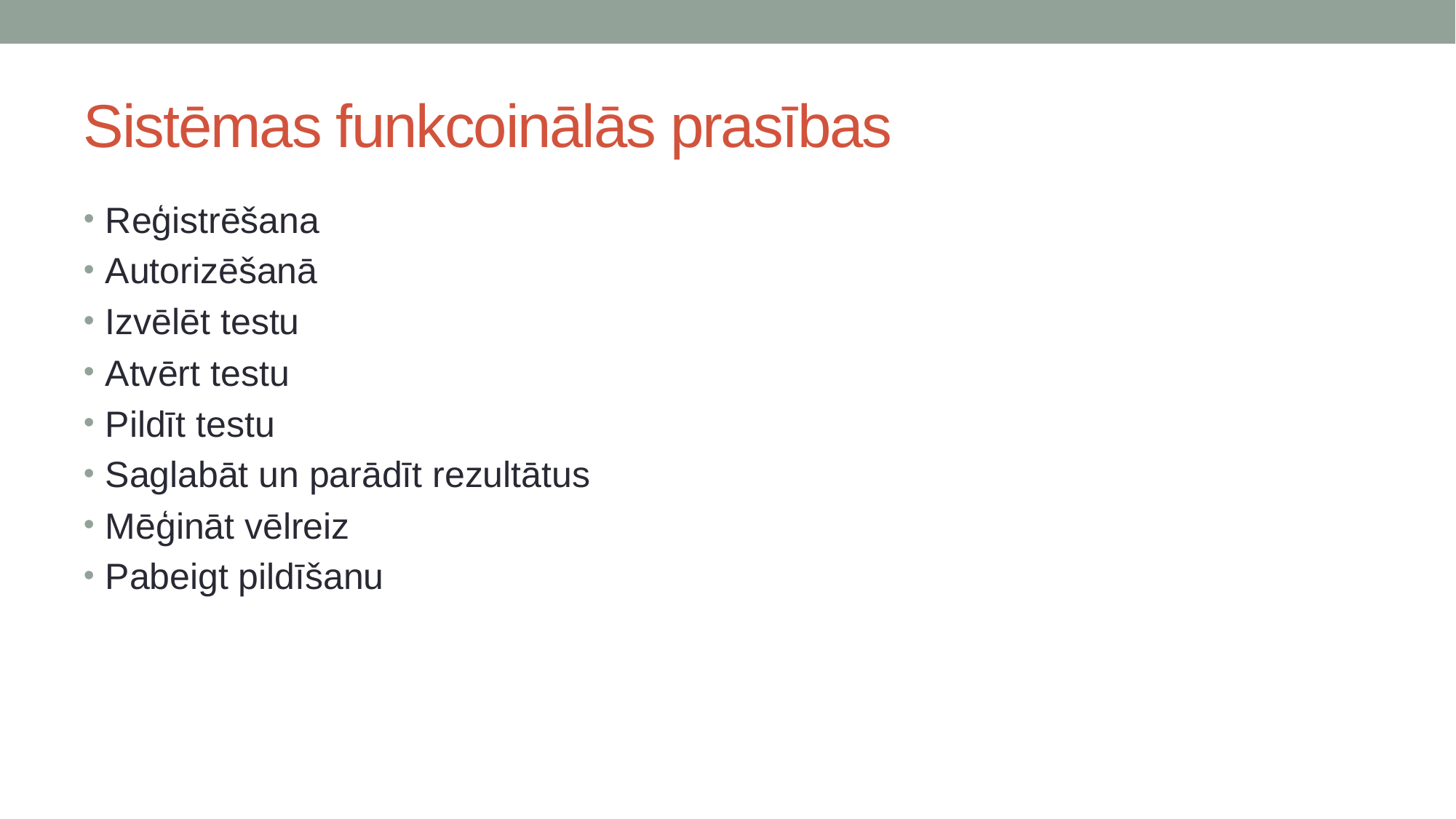

# Sistēmas funkcoinālās prasības
Reģistrēšana
Autorizēšanā
Izvēlēt testu
Atvērt testu
Pildīt testu
Saglabāt un parādīt rezultātus
Mēģināt vēlreiz
Pabeigt pildīšanu